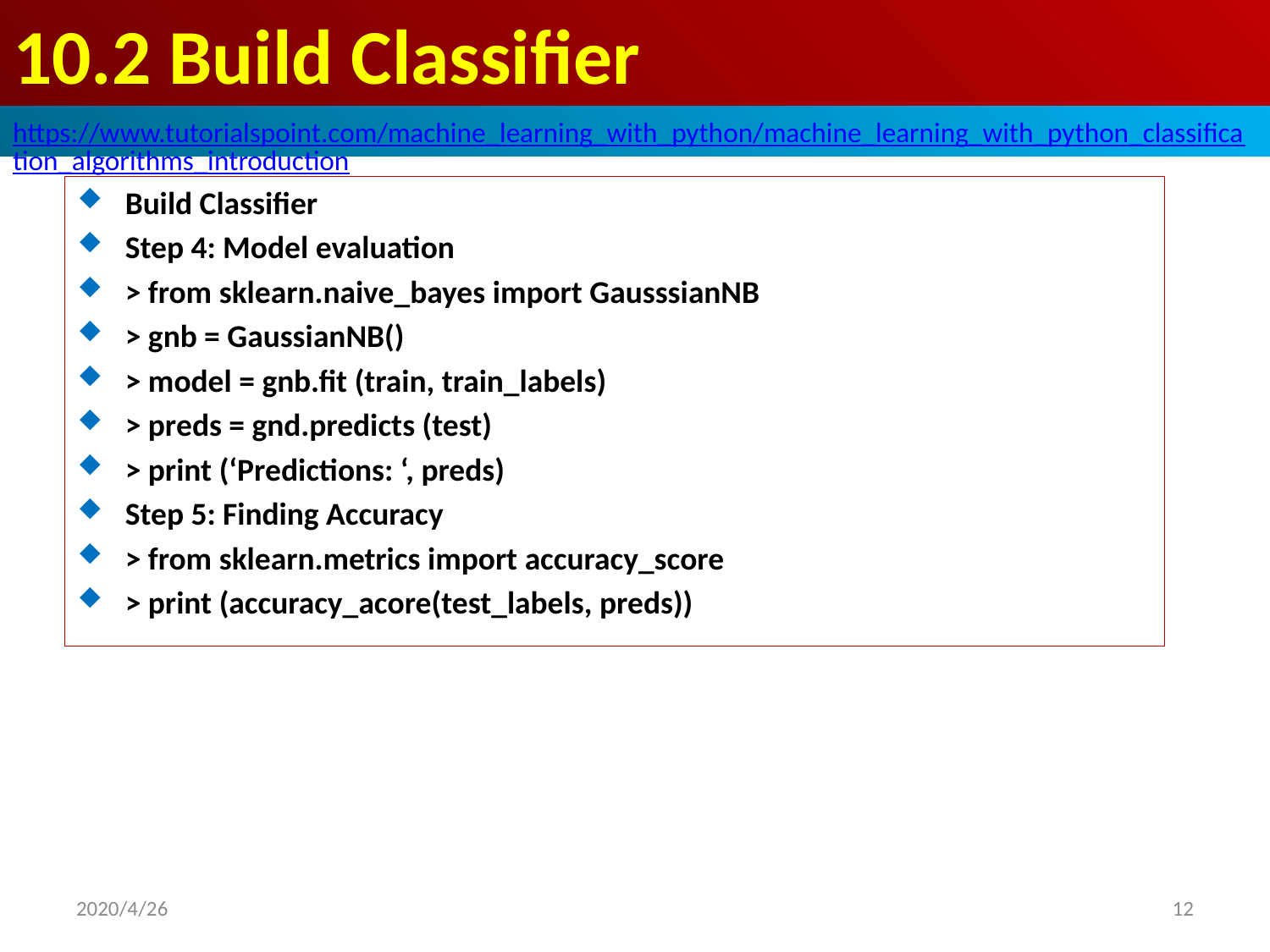

# 10.2 Build Classifier
https://www.tutorialspoint.com/machine_learning_with_python/machine_learning_with_python_classification_algorithms_introduction
Build Classifier
Step 4: Model evaluation
> from sklearn.naive_bayes import GausssianNB
> gnb = GaussianNB()
> model = gnb.fit (train, train_labels)
> preds = gnd.predicts (test)
> print (‘Predictions: ‘, preds)
Step 5: Finding Accuracy
> from sklearn.metrics import accuracy_score
> print (accuracy_acore(test_labels, preds))

2020/4/26
12